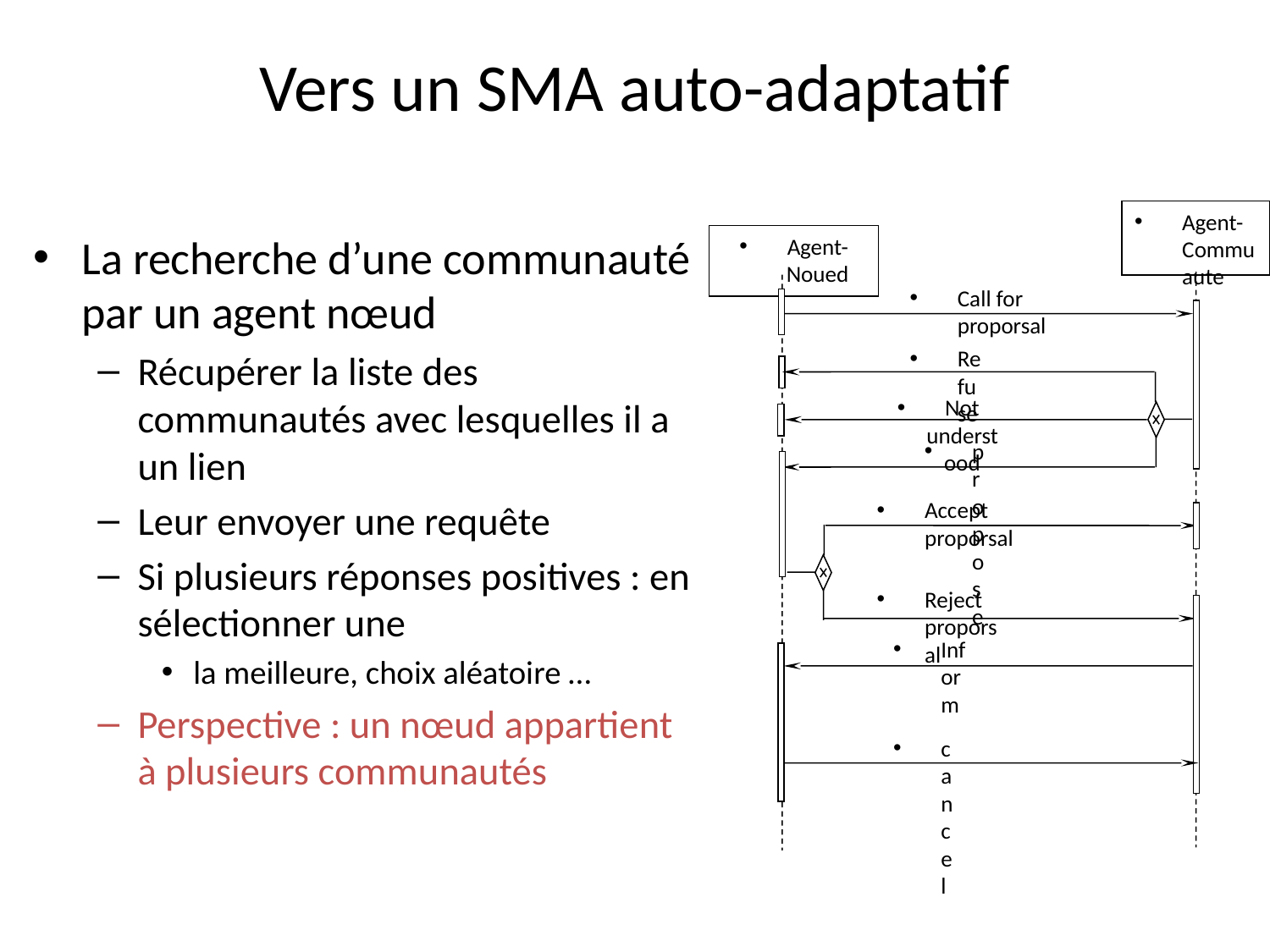

# Vers un SMA auto-adaptatif
Agent-Commuaute
Agent-Noued

Call for proporsal

Refuse

Not understood

propose

Accept proporsal

Reject proporsal

Inform

cancel

La recherche d’une communauté par un agent nœud
Récupérer la liste des communautés avec lesquelles il a un lien
Leur envoyer une requête
Si plusieurs réponses positives : en sélectionner une
la meilleure, choix aléatoire …
Perspective : un nœud appartient à plusieurs communautés